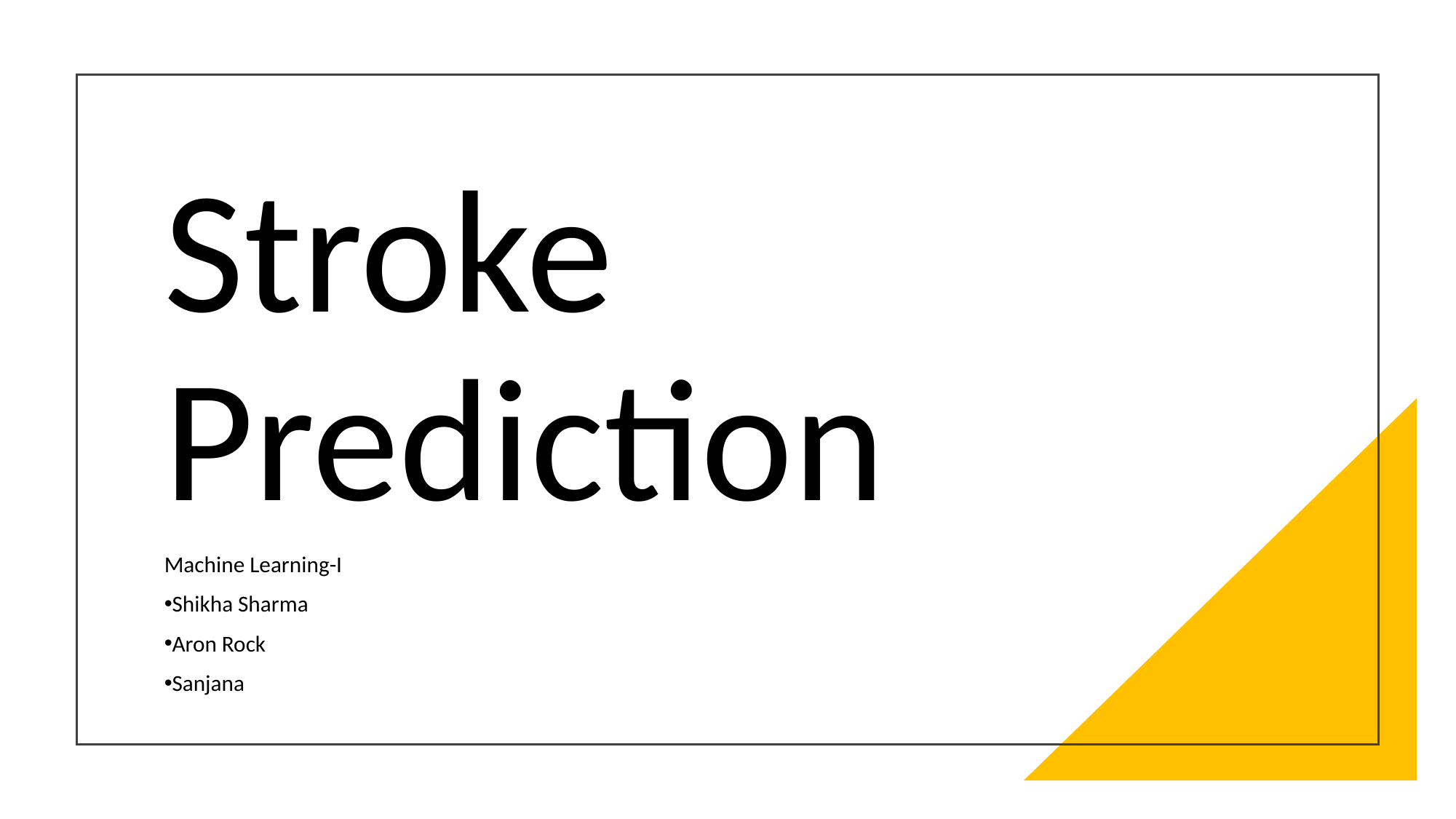

# Stroke Prediction

Machine Learning-I
Shikha Sharma
Aron Rock
Sanjana